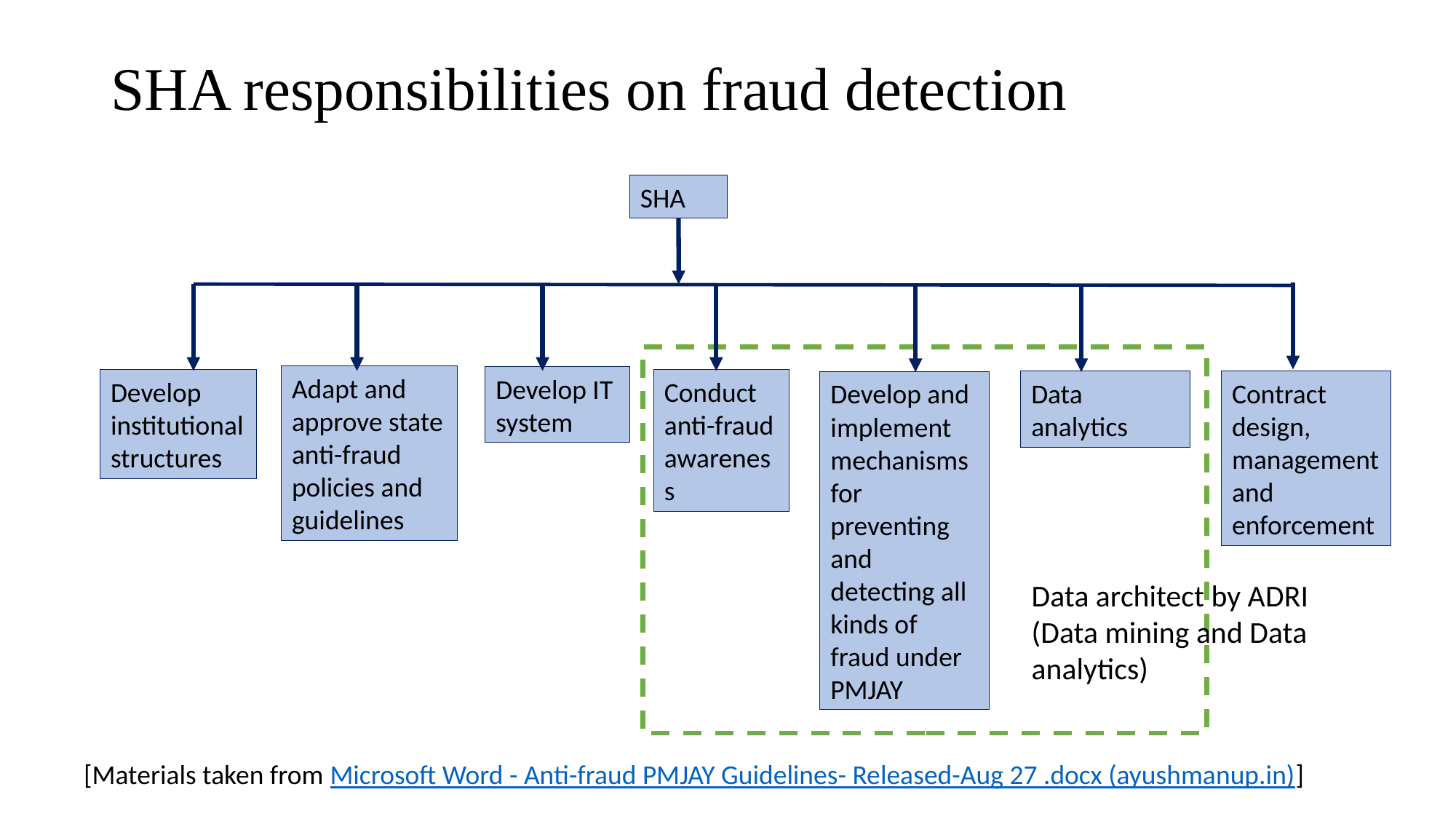

# SHA responsibilities on fraud detection
SHA

Adapt and approve state anti-fraud policies and guidelines
Develop IT system
Develop institutional structures
Conduct anti-fraud awareness
Data analytics
Contract design, management and enforcement
Develop and implement mechanisms for preventing and detecting all kinds of fraud under PMJAY
Data architect by ADRI
(Data mining and Data analytics)
[Materials taken from Microsoft Word - Anti-fraud PMJAY Guidelines- Released-Aug 27 .docx (ayushmanup.in)]